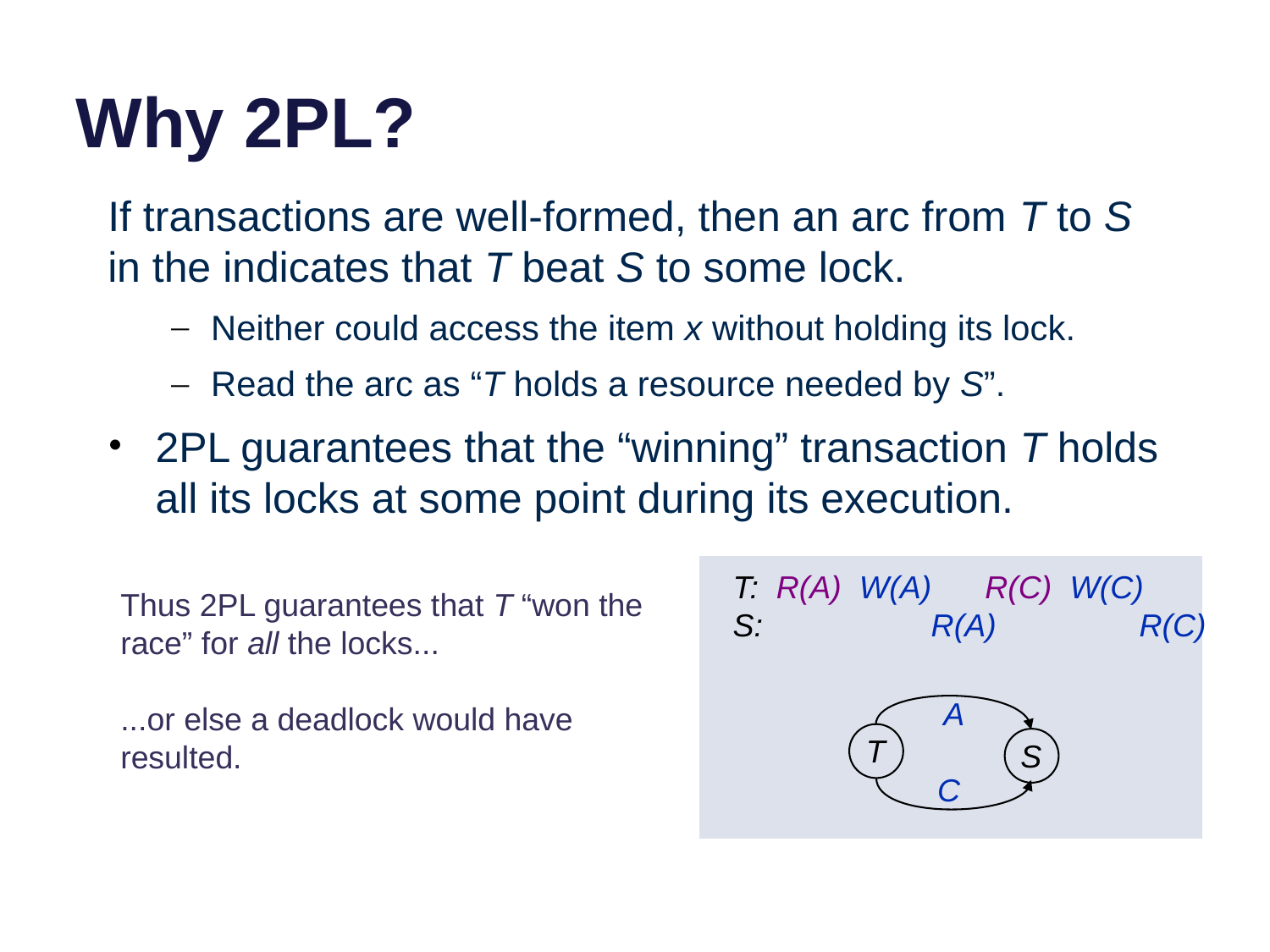

# Why 2PL?
If transactions are well-formed, then an arc from T to S in the indicates that T beat S to some lock.
Neither could access the item x without holding its lock.
Read the arc as “T holds a resource needed by S”.
2PL guarantees that the “winning” transaction T holds all its locks at some point during its execution.

T:  R(A)  W(A)      R(C)  W(C)
S:                   R(A)                R(C)
Thus 2PL guarantees that T “won the race” for all the locks...

...or else a deadlock would have resulted.
A

T

S
C